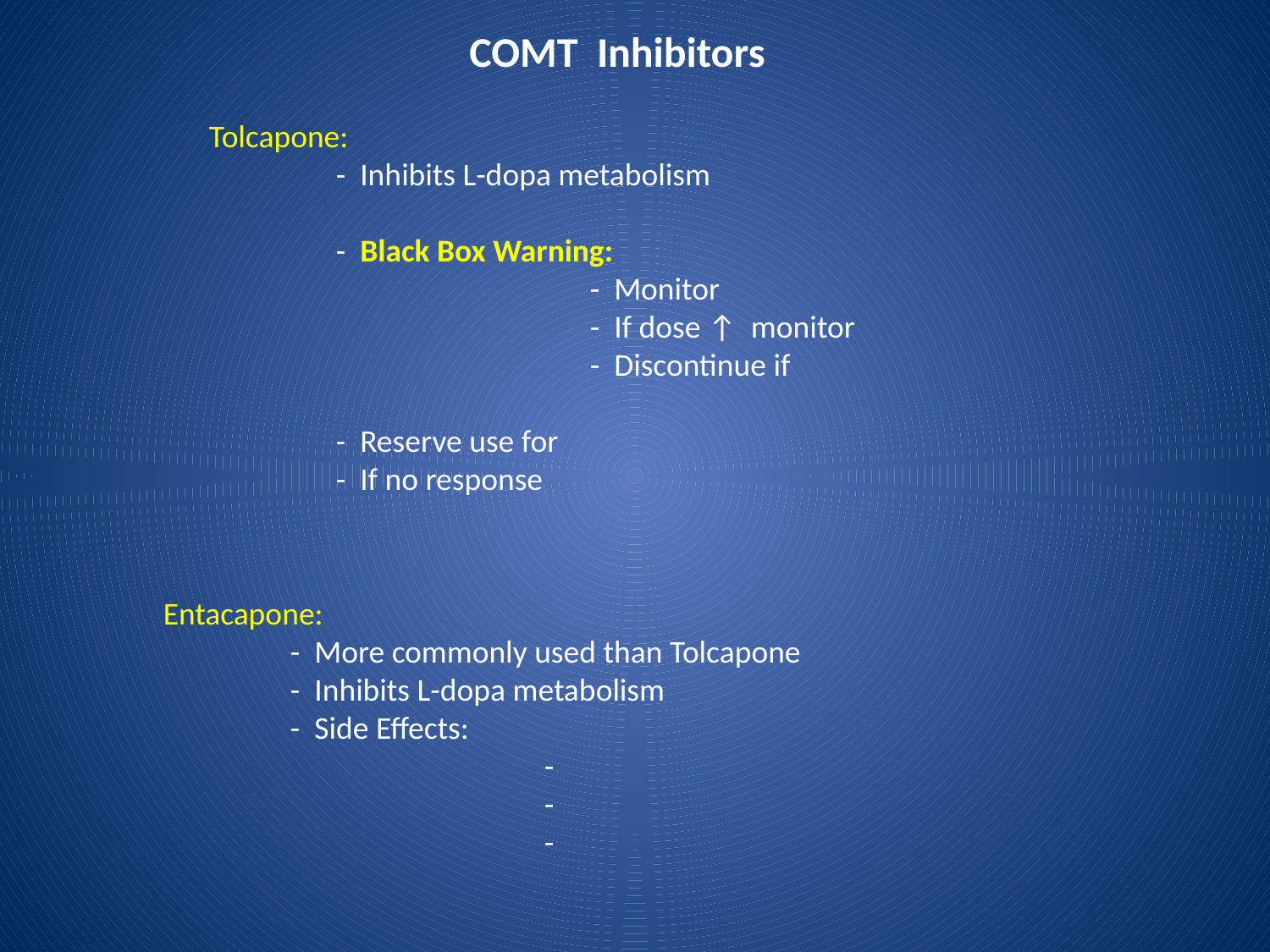

# COMT  Inhibitors
Tolcapone:
	-  Inhibits L-dopa metabolism

	-  Black Box Warning:
			-  Monitor
			-  If dose ↑  monitor
			-  Discontinue if

	-  Reserve use for
	-  If no response
Entacapone:
	-  More commonly used than Tolcapone
	-  Inhibits L-dopa metabolism
	-  Side Effects:
			-
			-
			-